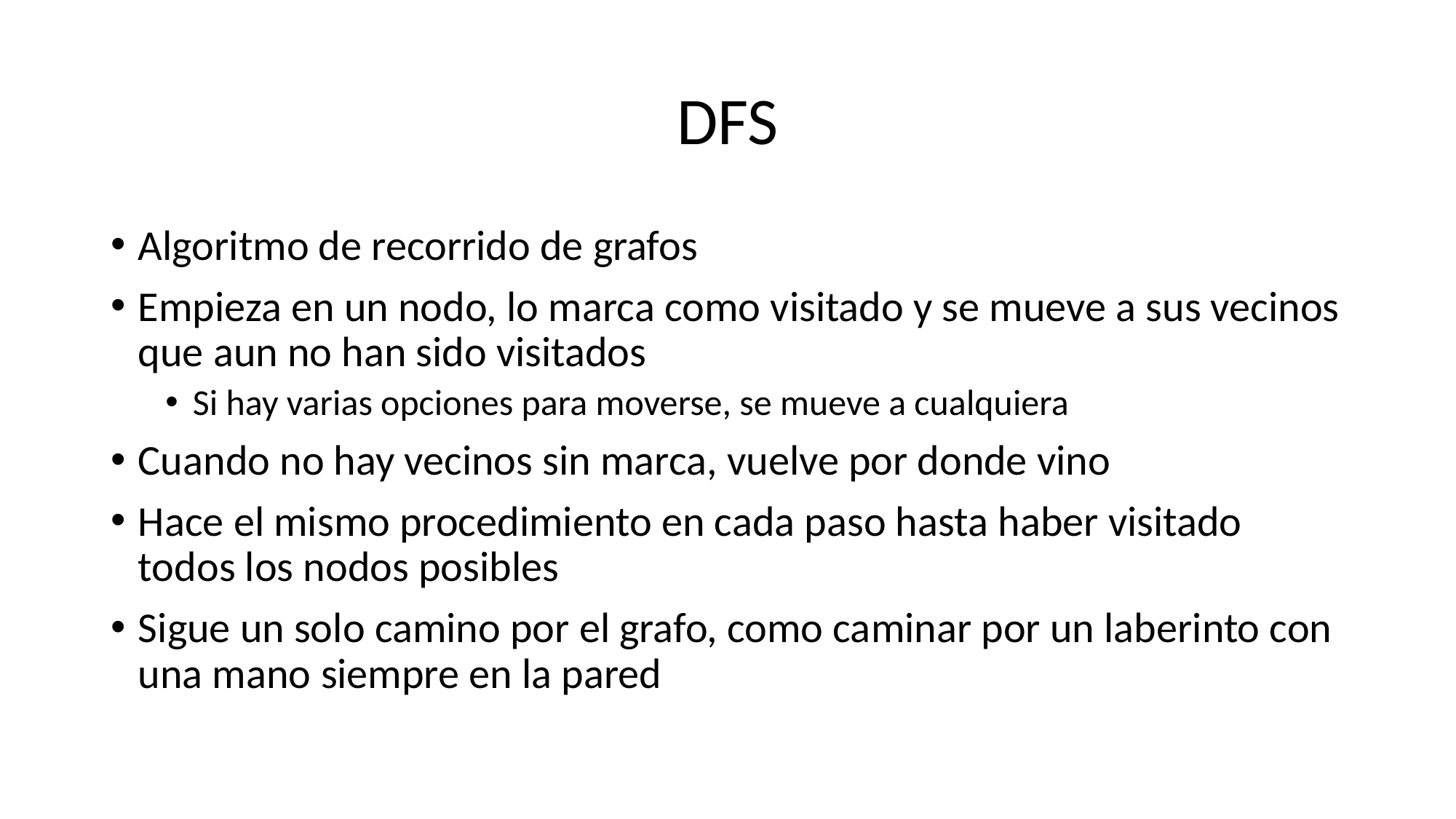

# DFS
Algoritmo de recorrido de grafos
Empieza en un nodo, lo marca como visitado y se mueve a sus vecinos que aun no han sido visitados
Si hay varias opciones para moverse, se mueve a cualquiera
Cuando no hay vecinos sin marca, vuelve por donde vino
Hace el mismo procedimiento en cada paso hasta haber visitado todos los nodos posibles
Sigue un solo camino por el grafo, como caminar por un laberinto con una mano siempre en la pared